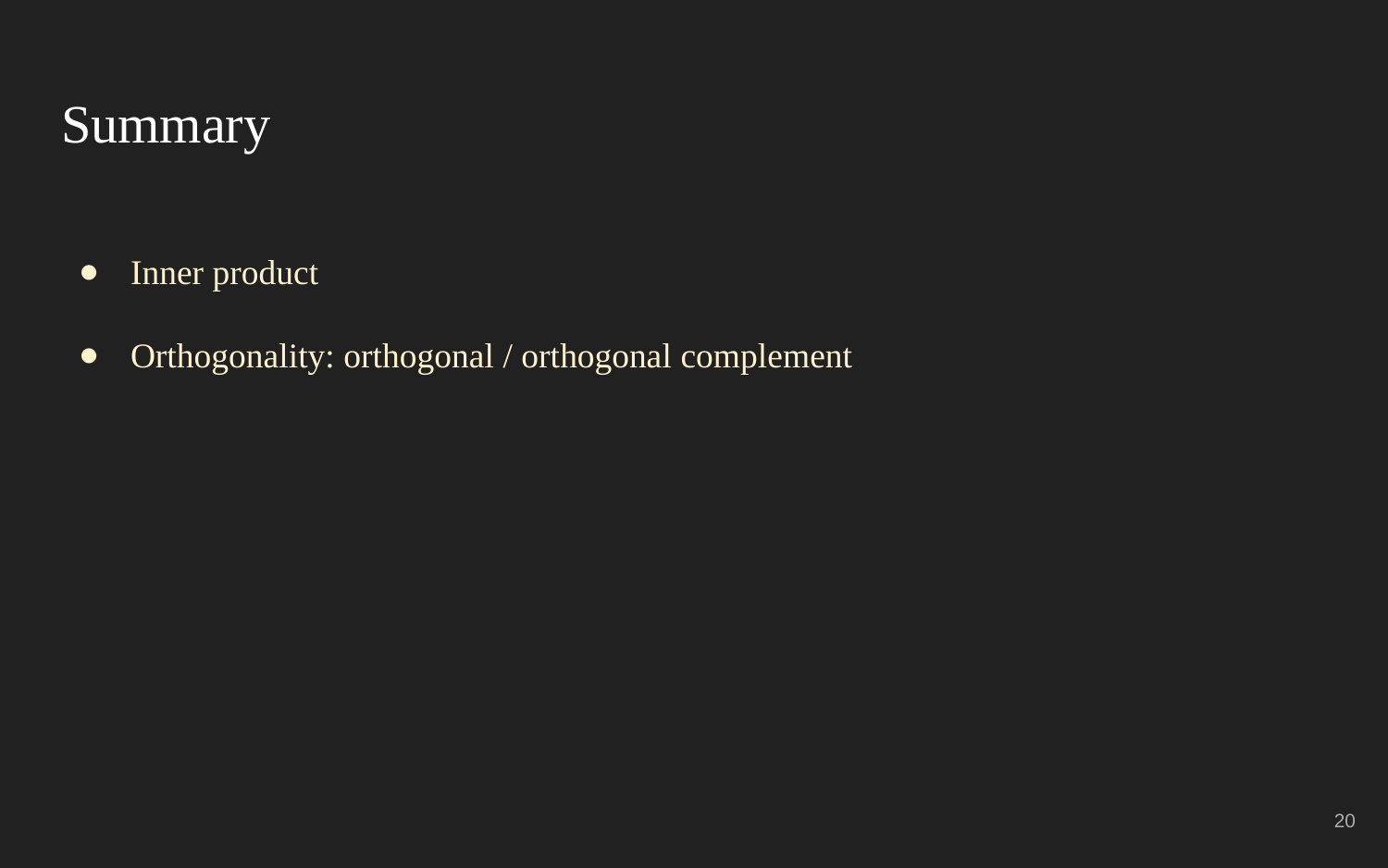

# Summary
Inner product
Orthogonality: orthogonal / orthogonal complement
20